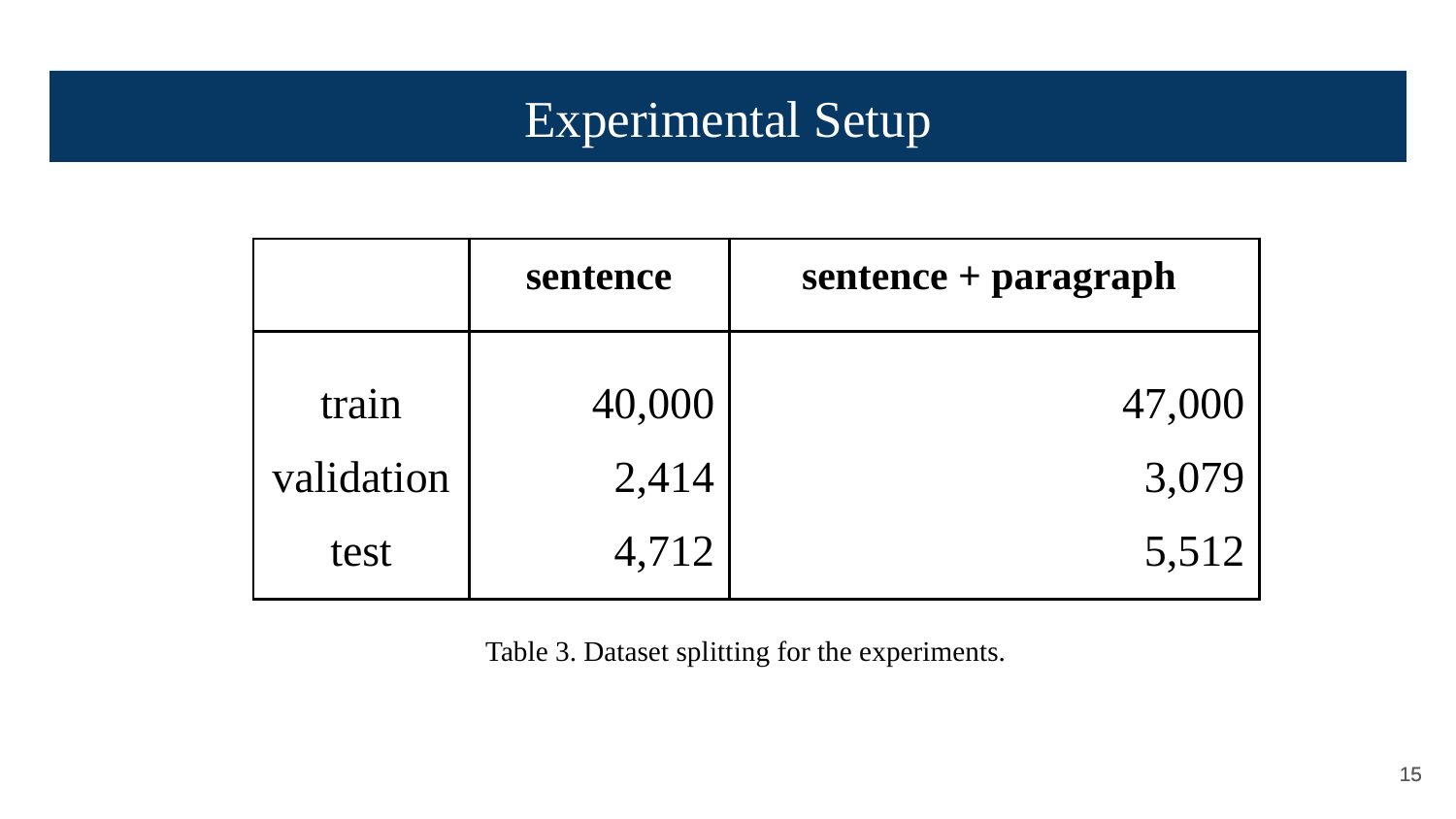

# Experimental Setup

|  | sentence | sentence + paragraph |
| --- | --- | --- |
| train validation test | 40,000 2,414 4,712 | 47,000 3,079 5,512 |
Table 3. Dataset splitting for the experiments.
15
15